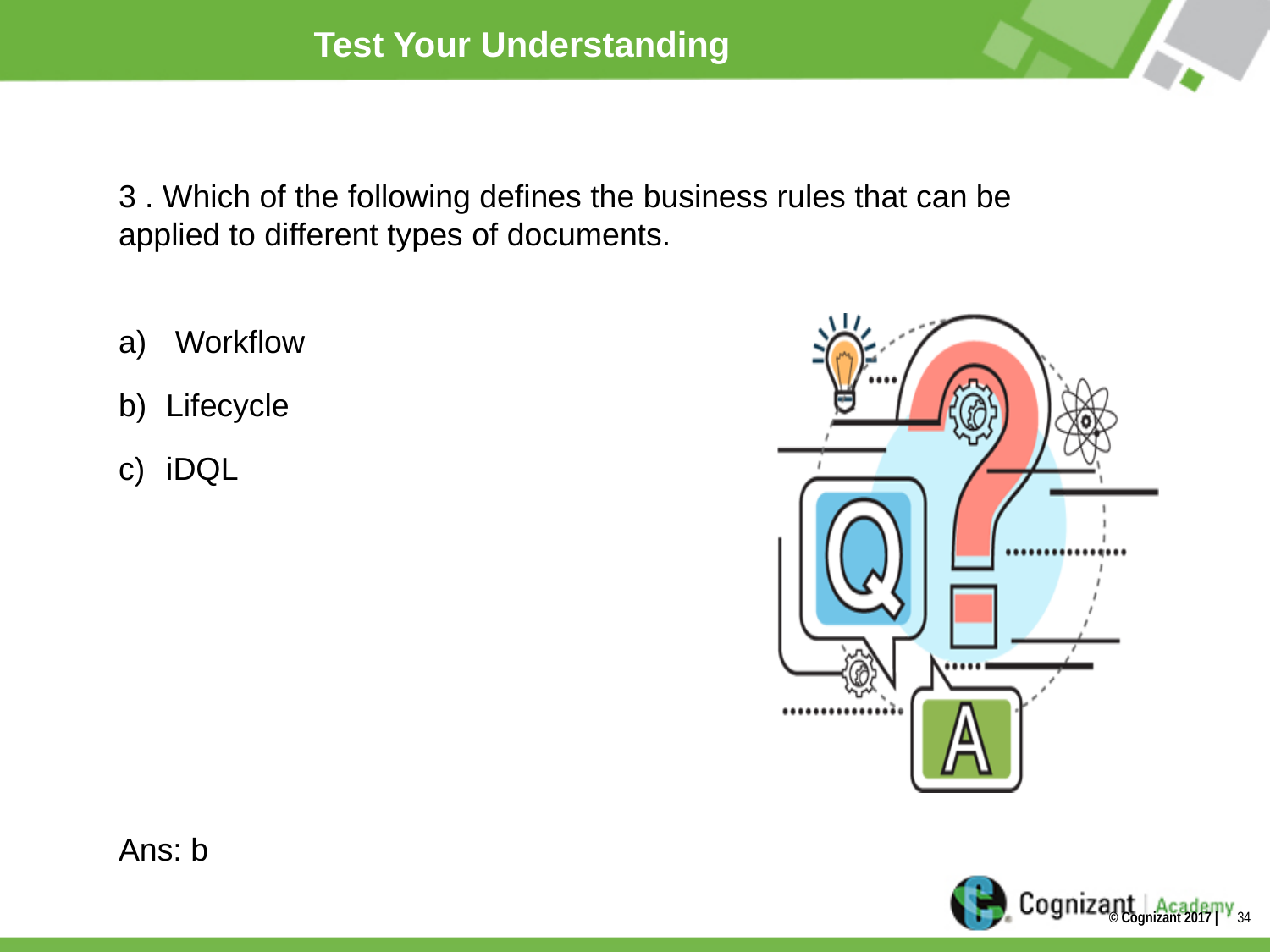

# Test Your Understanding
3 . Which of the following defines the business rules that can be applied to different types of documents.

 Workflow
Lifecycle
iDQL

Ans: b

Ans: b